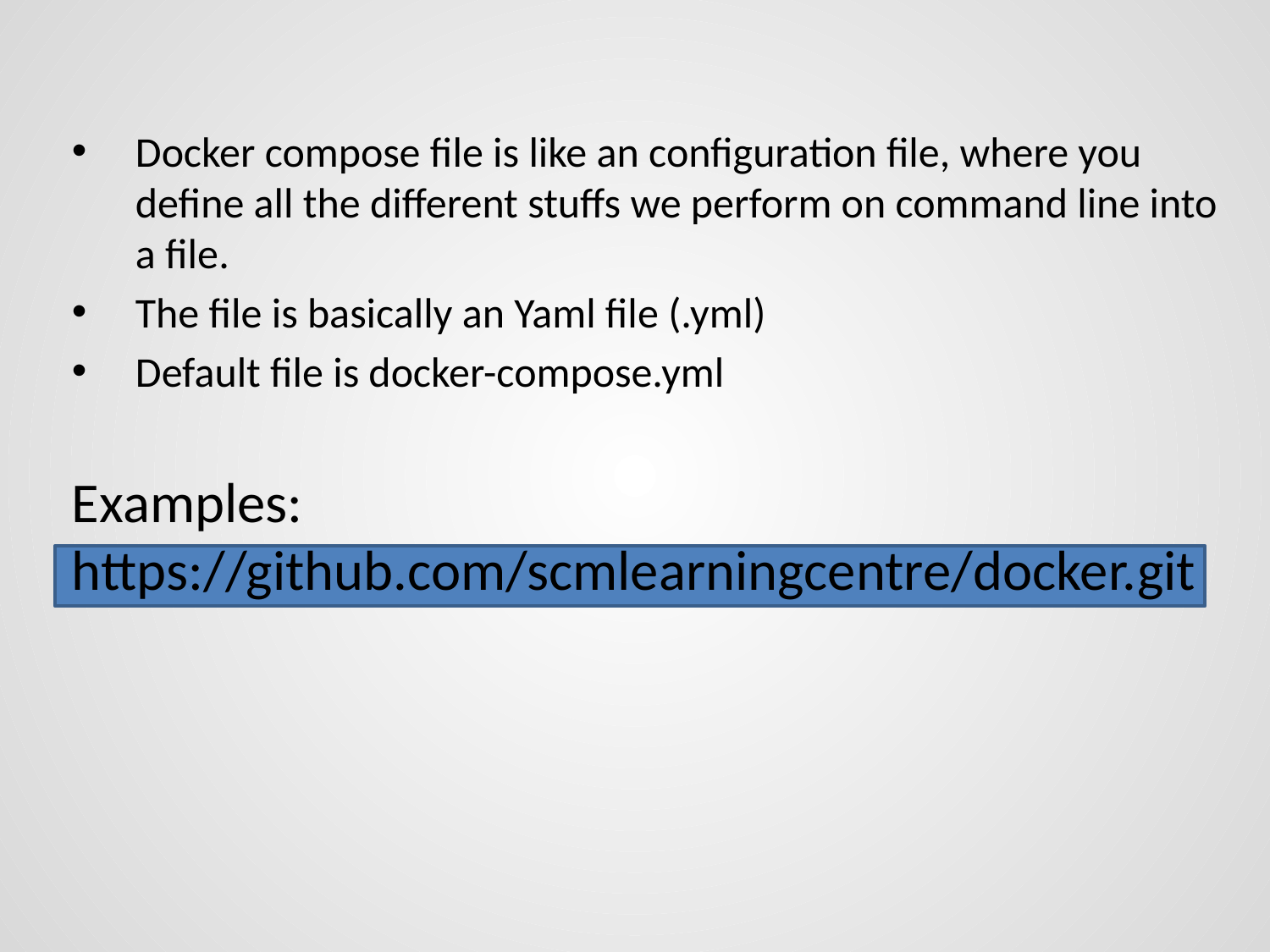

Docker compose file is like an configuration file, where you define all the different stuffs we perform on command line into a file.
The file is basically an Yaml file (.yml)
Default file is docker-compose.yml

Examples:  https://github.com/scmlearningcentre/docker.git